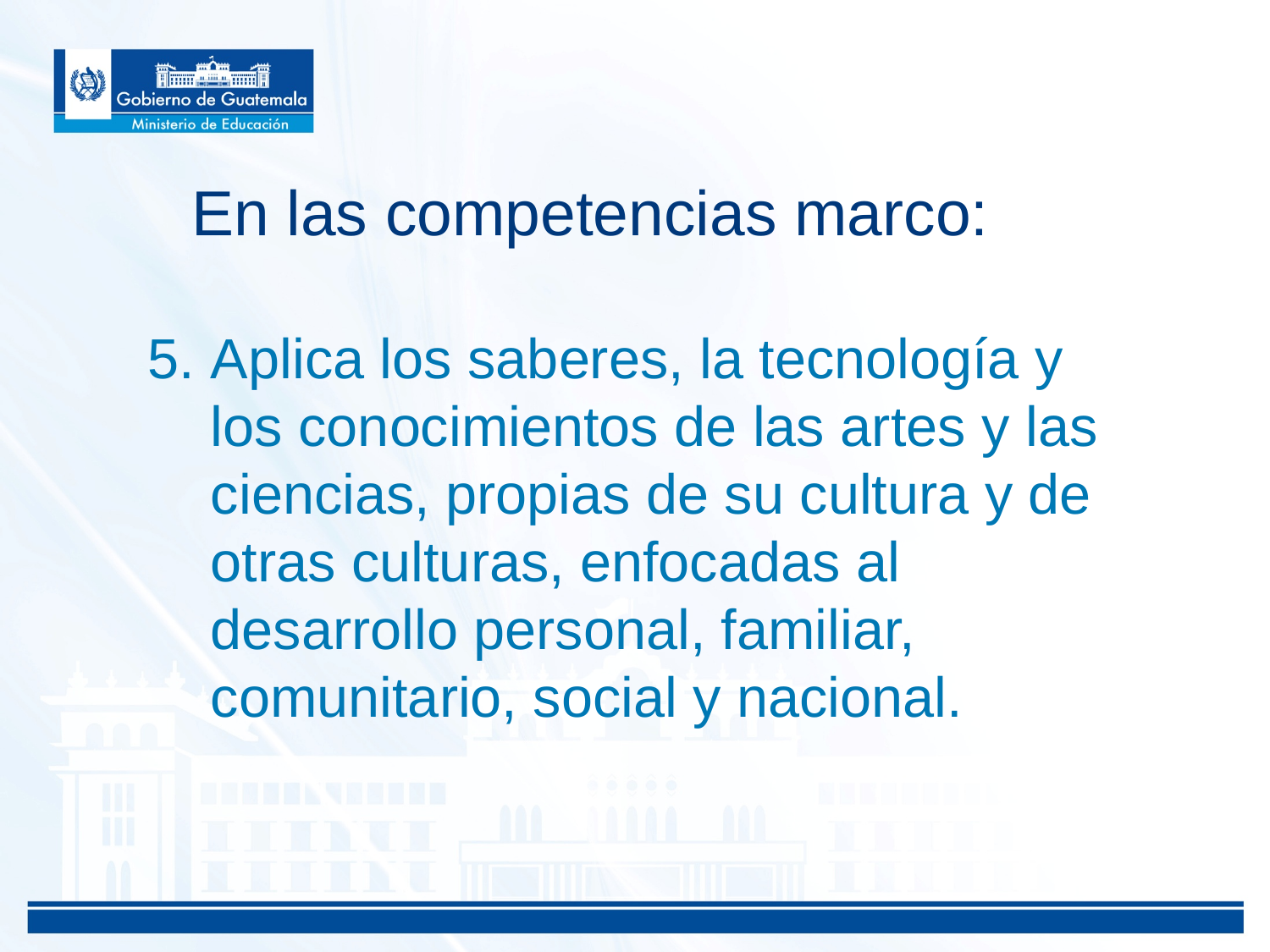

En las competencias marco:
5.	Aplica los saberes, la tecnología y los conocimientos de las artes y las ciencias, propias de su cultura y de otras culturas, enfocadas al desarrollo personal, familiar, comunitario, social y nacional.